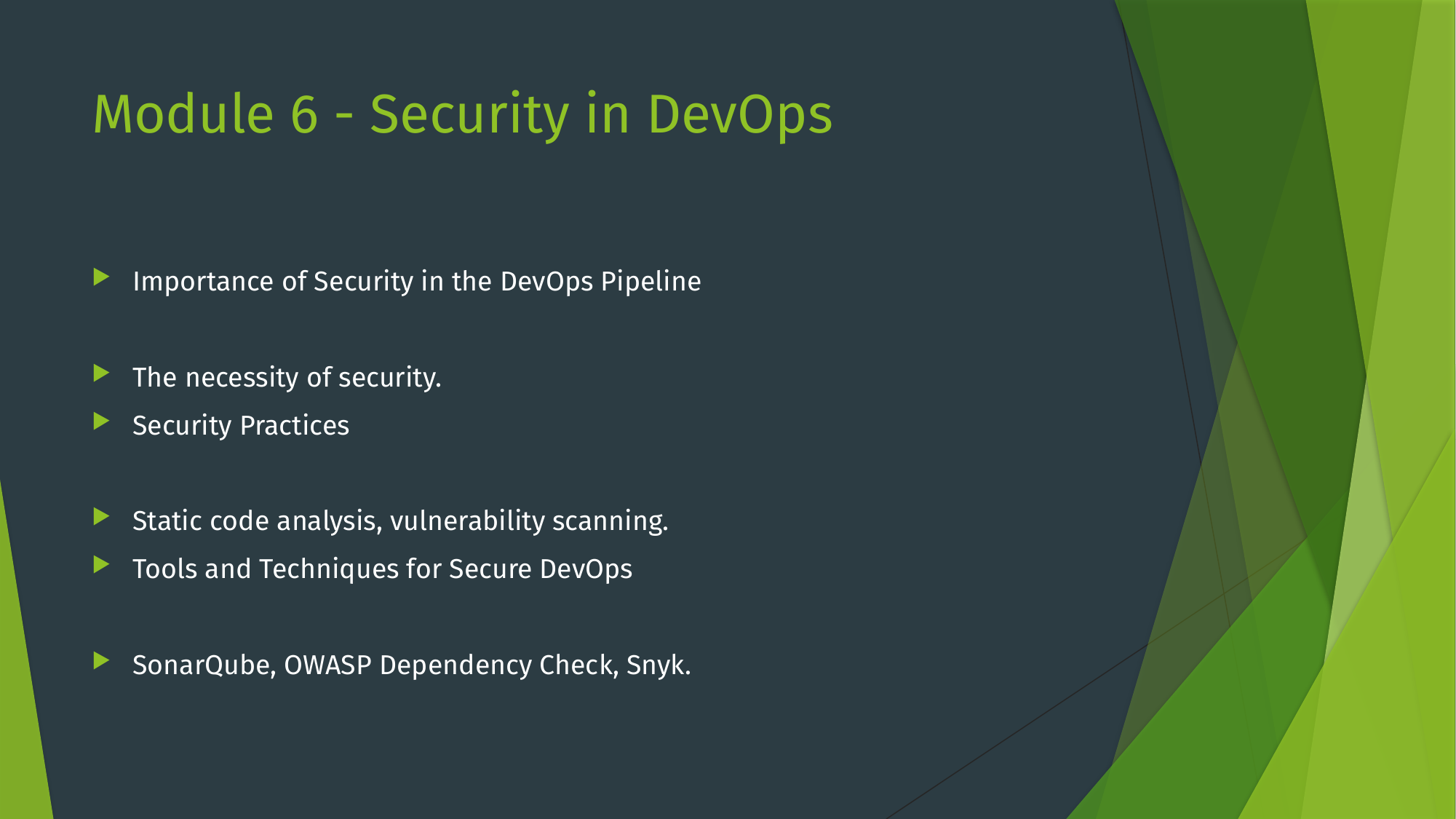

# Module 6 - Security in DevOps
Importance of Security in the DevOps Pipeline

The necessity of security.
Security Practices

Static code analysis, vulnerability scanning.
Tools and Techniques for Secure DevOps

SonarQube, OWASP Dependency Check, Snyk.